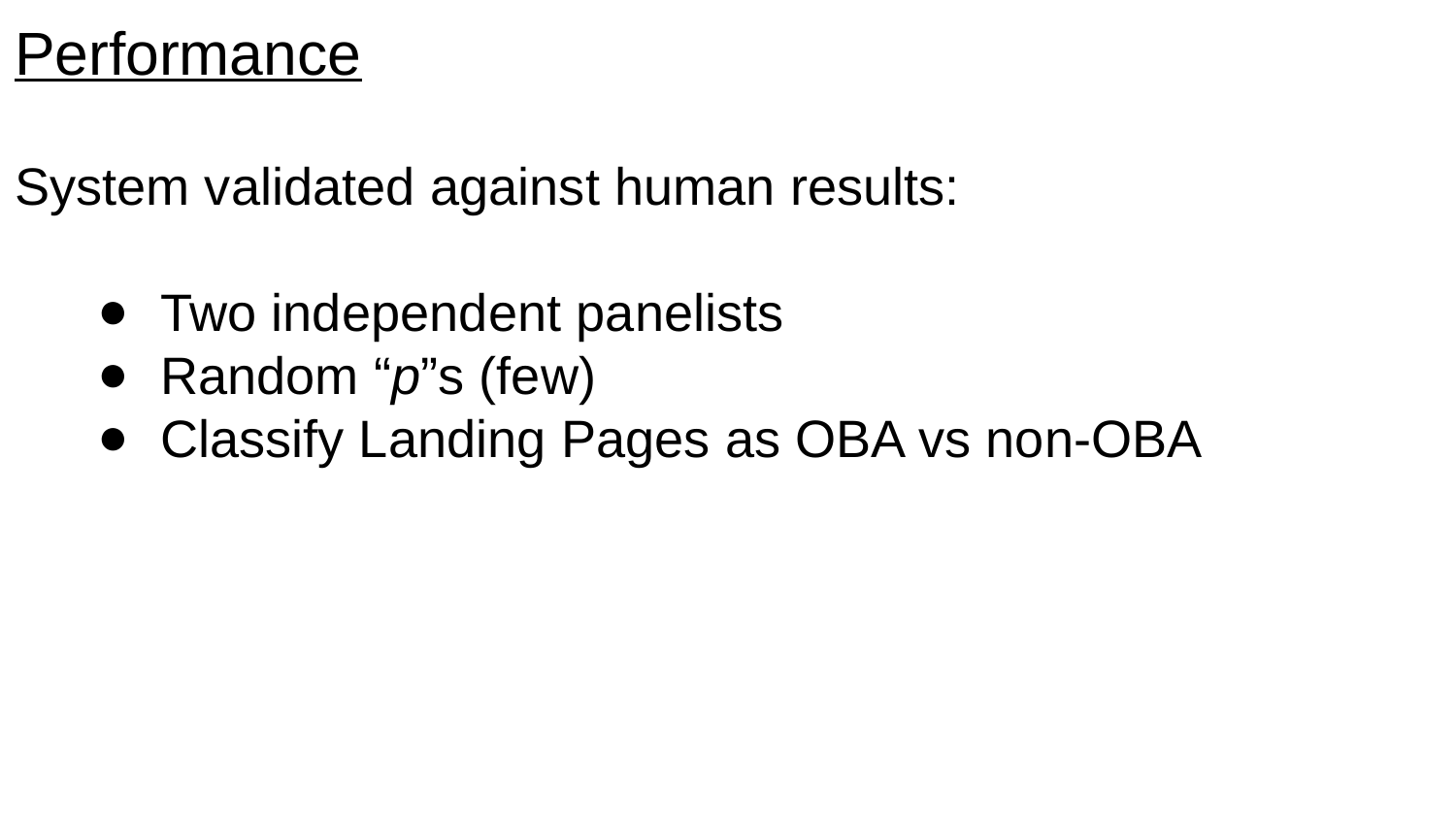

Performance

System validated against human results:

Two independent panelists
Random “p”s (few)
Classify Landing Pages as OBA vs non-OBA